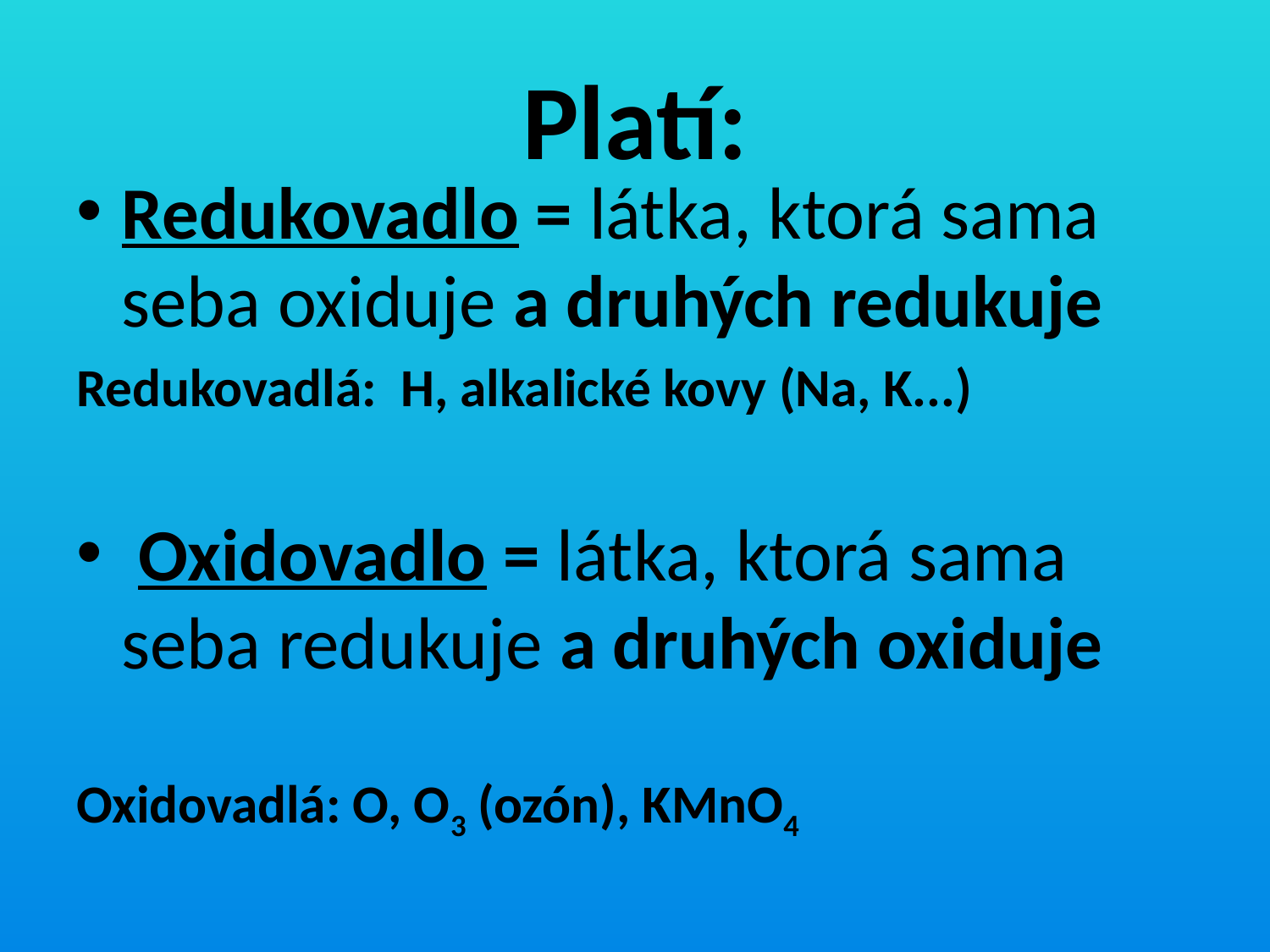

# Platí:
Redukovadlo = látka, ktorá sama seba oxiduje a druhých redukuje
Redukovadlá:  H, alkalické kovy (Na, K...)

 Oxidovadlo = látka, ktorá sama seba redukuje a druhých oxiduje

Oxidovadlá: O, O3 (ozón), KMnO4